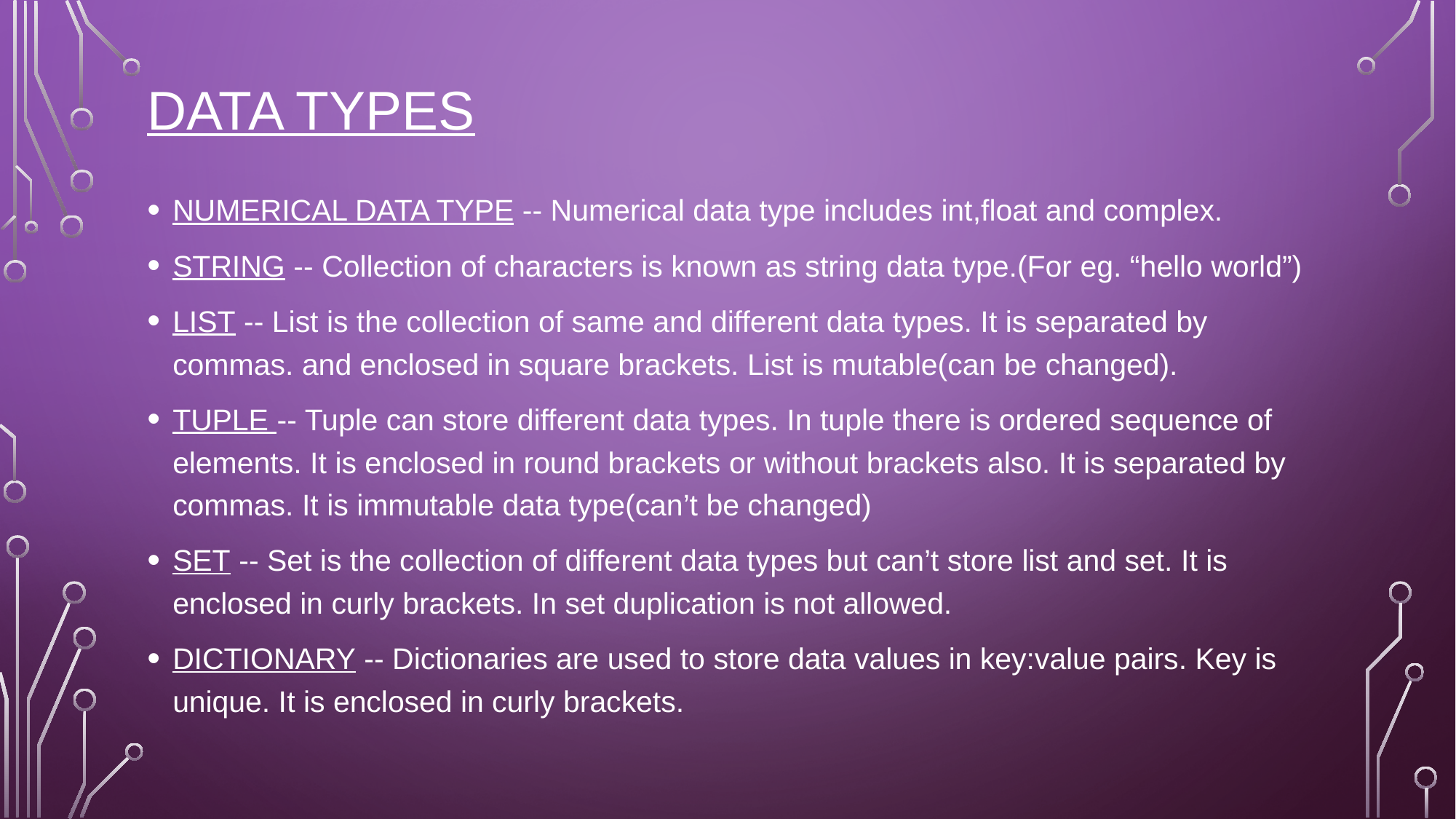

# DATA TYPES
NUMERICAL DATA TYPE -- Numerical data type includes int,float and complex.
STRING -- Collection of characters is known as string data type.(For eg. “hello world”)
LIST -- List is the collection of same and different data types. It is separated by commas. and enclosed in square brackets. List is mutable(can be changed).
TUPLE -- Tuple can store different data types. In tuple there is ordered sequence of elements. It is enclosed in round brackets or without brackets also. It is separated by commas. It is immutable data type(can’t be changed)
SET -- Set is the collection of different data types but can’t store list and set. It is enclosed in curly brackets. In set duplication is not allowed.
DICTIONARY -- Dictionaries are used to store data values in key:value pairs. Key is unique. It is enclosed in curly brackets.